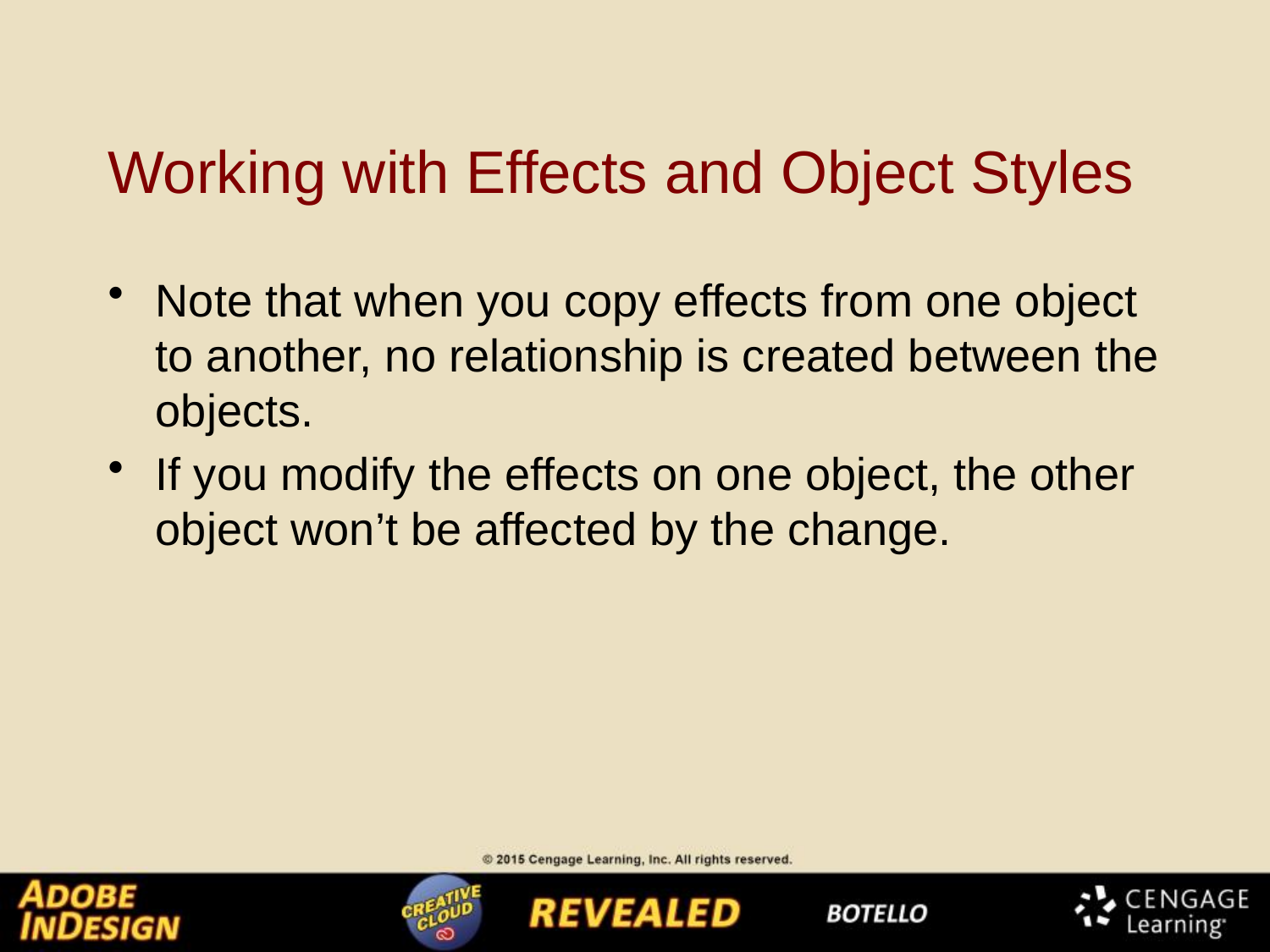

# Working with Effects and Object Styles
Note that when you copy effects from one object to another, no relationship is created between the objects.
If you modify the effects on one object, the other object won’t be affected by the change.